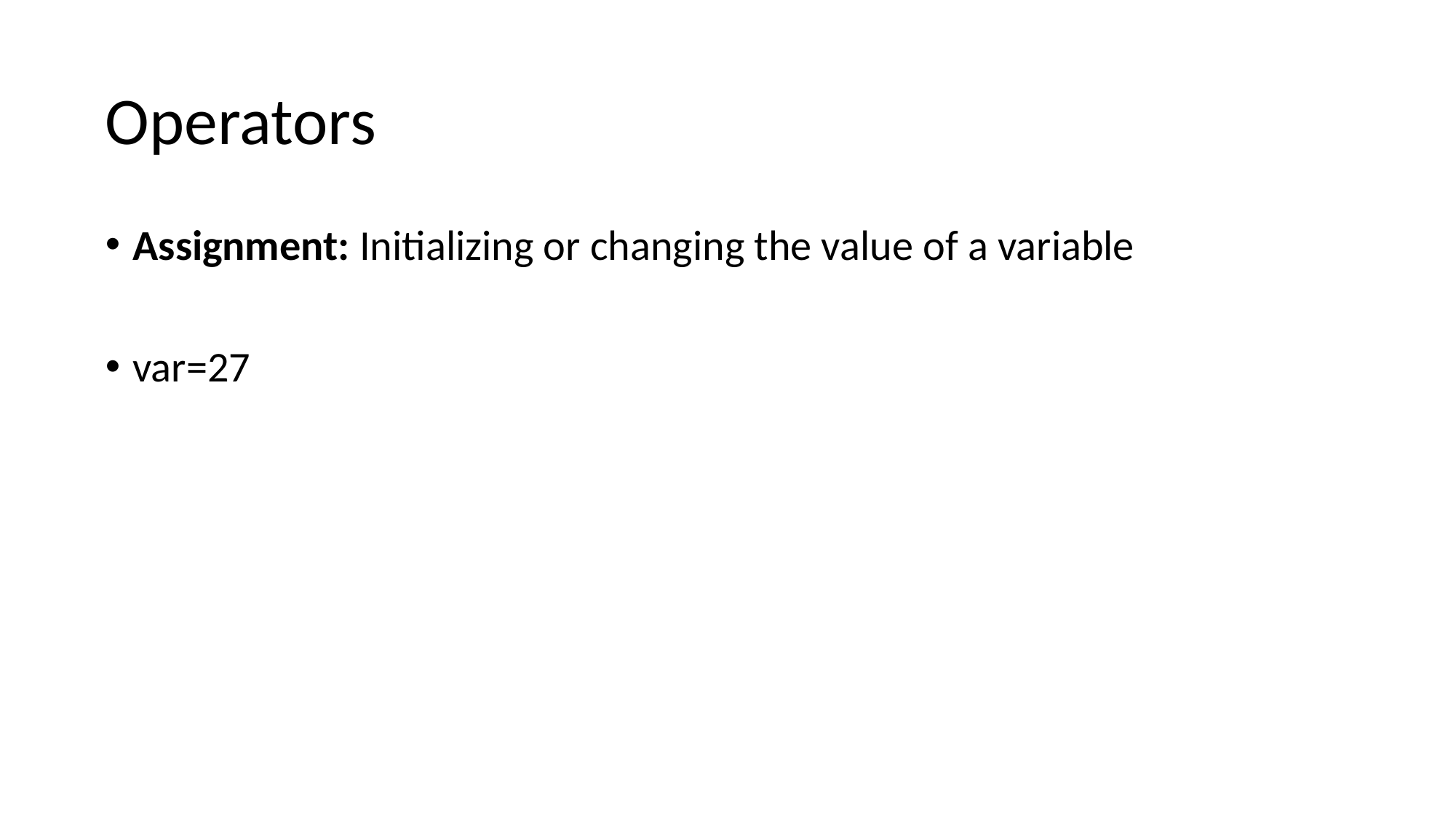

# Operators
Assignment: Initializing or changing the value of a variable

var=27